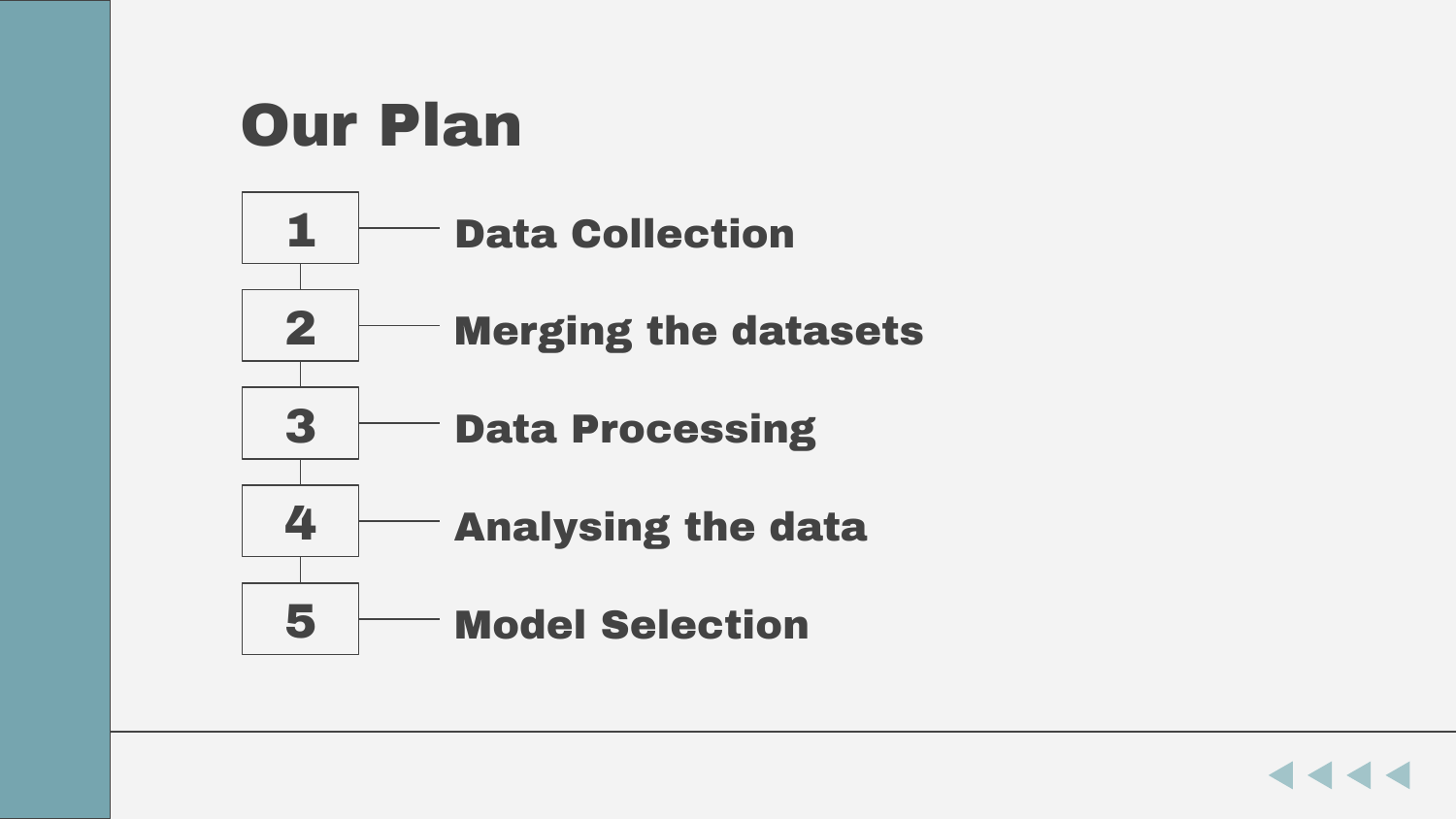

# Our Plan
Data Collection
1
Merging the datasets
2
Data Processing
3
Analysing the data
4
Model Selection
5